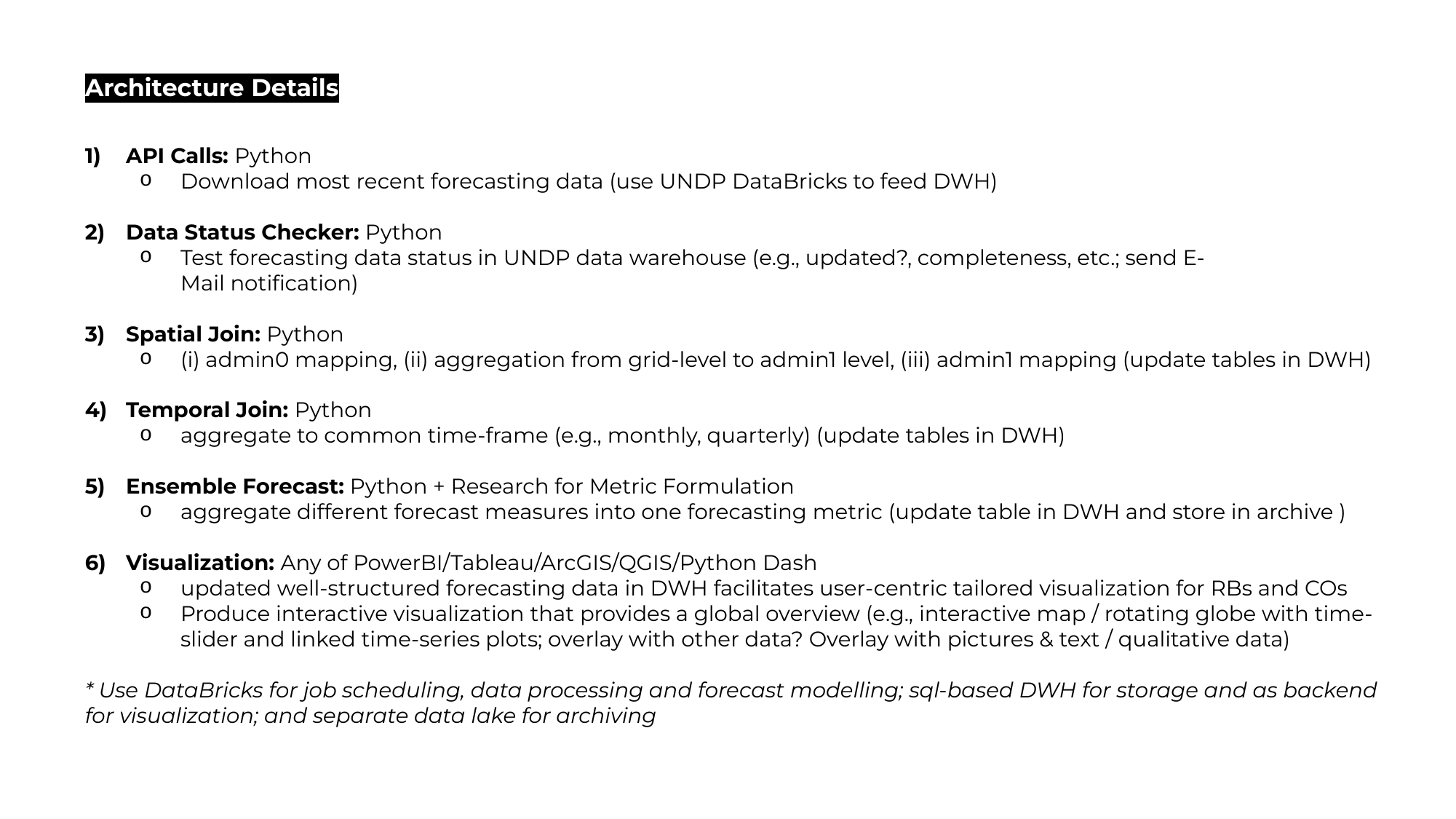

Architecture Details

API Calls: Python
Download most recent forecasting data (use UNDP DataBricks to feed DWH)

Data Status Checker: Python
Test forecasting data status in UNDP data warehouse (e.g., updated?, completeness, etc.; send E-Mail notification)

Spatial Join: Python
(i) admin0 mapping, (ii) aggregation from grid-level to admin1 level, (iii) admin1 mapping (update tables in DWH)

Temporal Join: Python
aggregate to common time-frame (e.g., monthly, quarterly) (update tables in DWH)

Ensemble Forecast: Python + Research for Metric Formulation
aggregate different forecast measures into one forecasting metric (update table in DWH and store in archive )

Visualization: Any of PowerBI/Tableau/ArcGIS/QGIS/Python Dash
updated well-structured forecasting data in DWH facilitates user-centric tailored visualization for RBs and COs
Produce interactive visualization that provides a global overview (e.g., interactive map / rotating globe with time-slider and linked time-series plots; overlay with other data? Overlay with pictures & text / qualitative data)

* Use DataBricks for job scheduling, data processing and forecast modelling; sql-based DWH for storage and as backend for visualization; and separate data lake for archiving